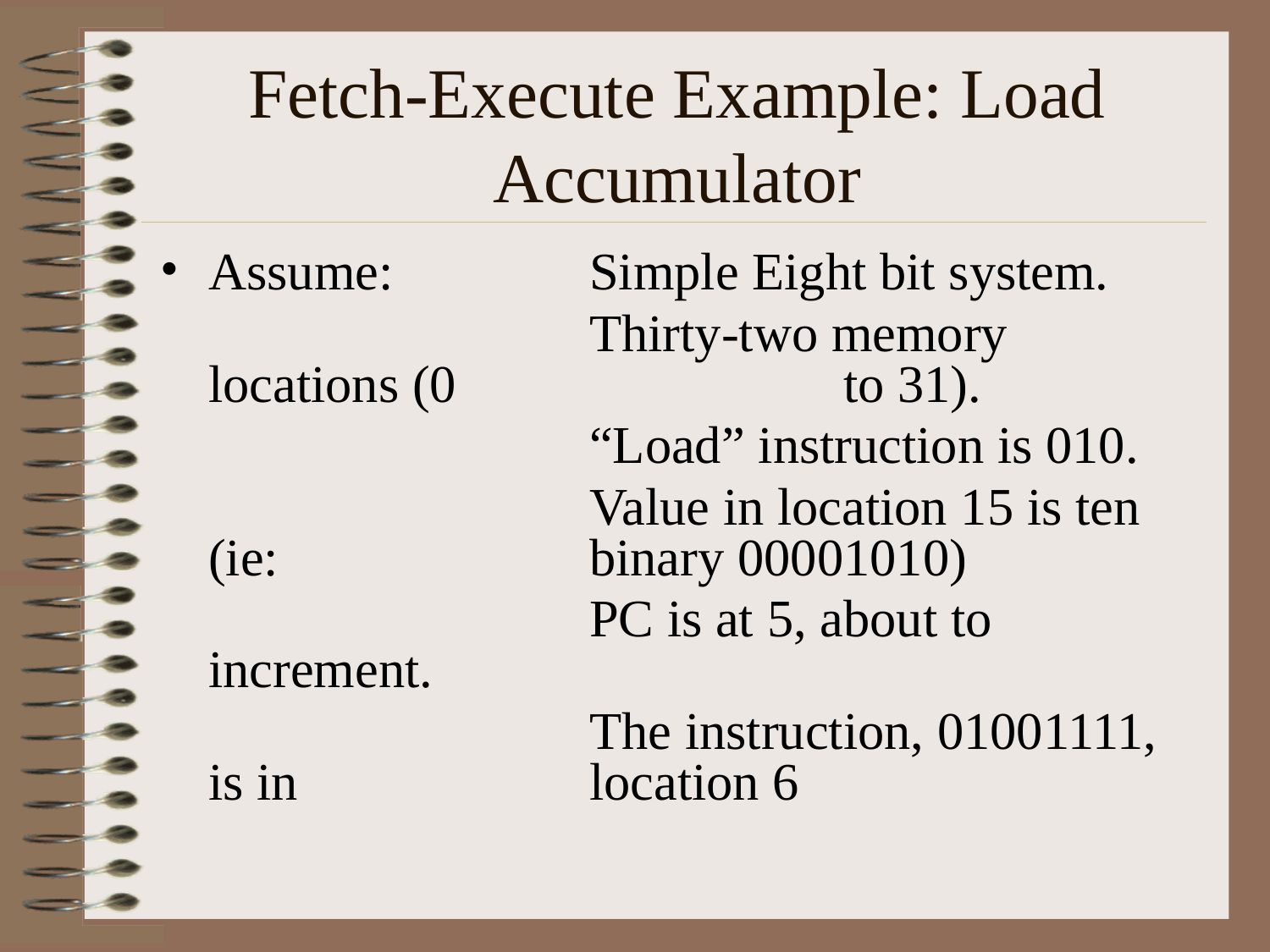

# Fetch-Execute Example: Load Accumulator
Assume: 		Simple Eight bit system.
				Thirty-two memory locations (0 			to 31).
				“Load” instruction is 010.
				Value in location 15 is ten (ie: 			binary 00001010)
				PC is at 5, about to increment.
				The instruction, 01001111, is in 			location 6